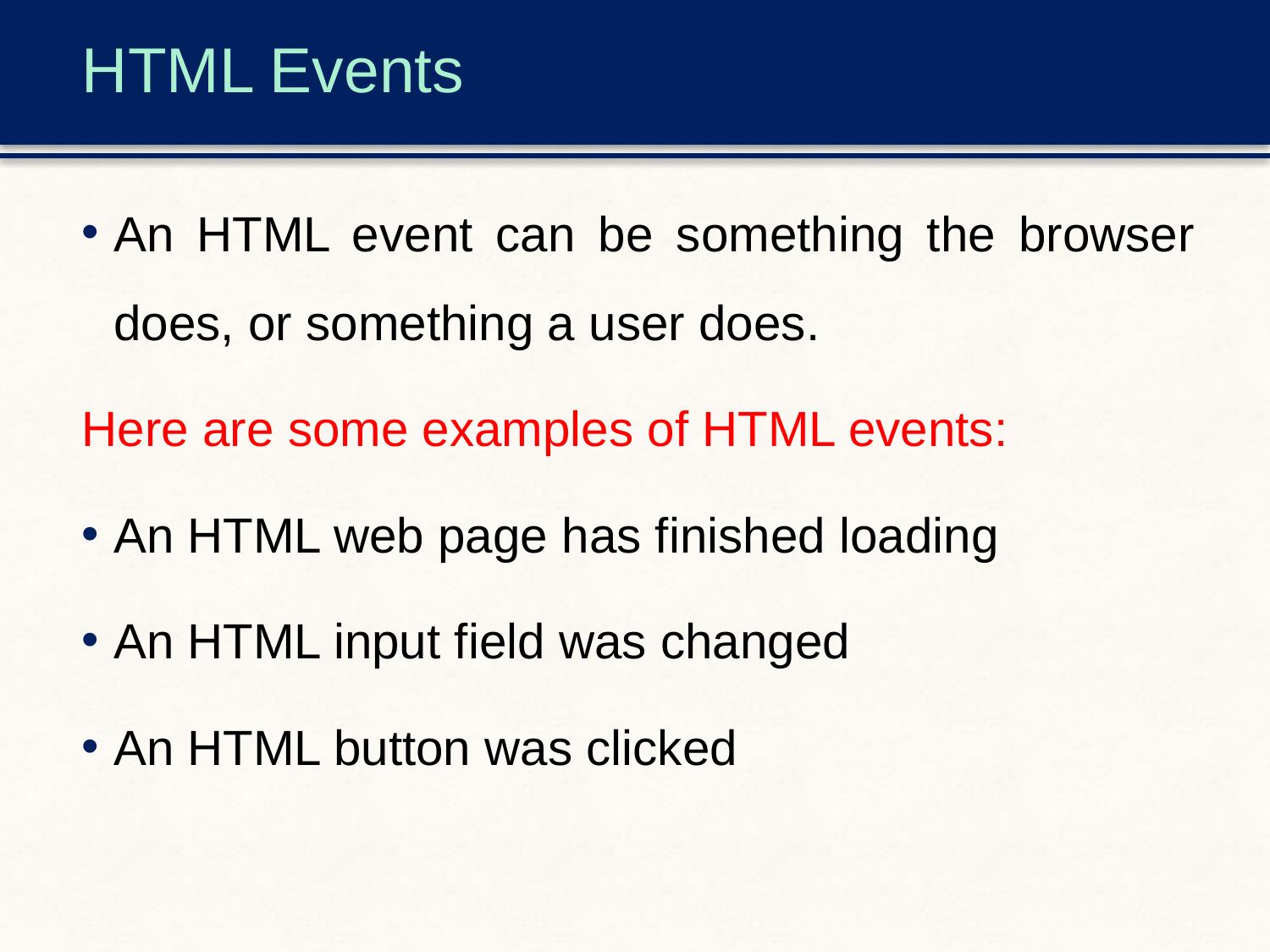

# HTML Events
An HTML event can be something the browser does, or something a user does.
Here are some examples of HTML events:
An HTML web page has finished loading
An HTML input field was changed
An HTML button was clicked